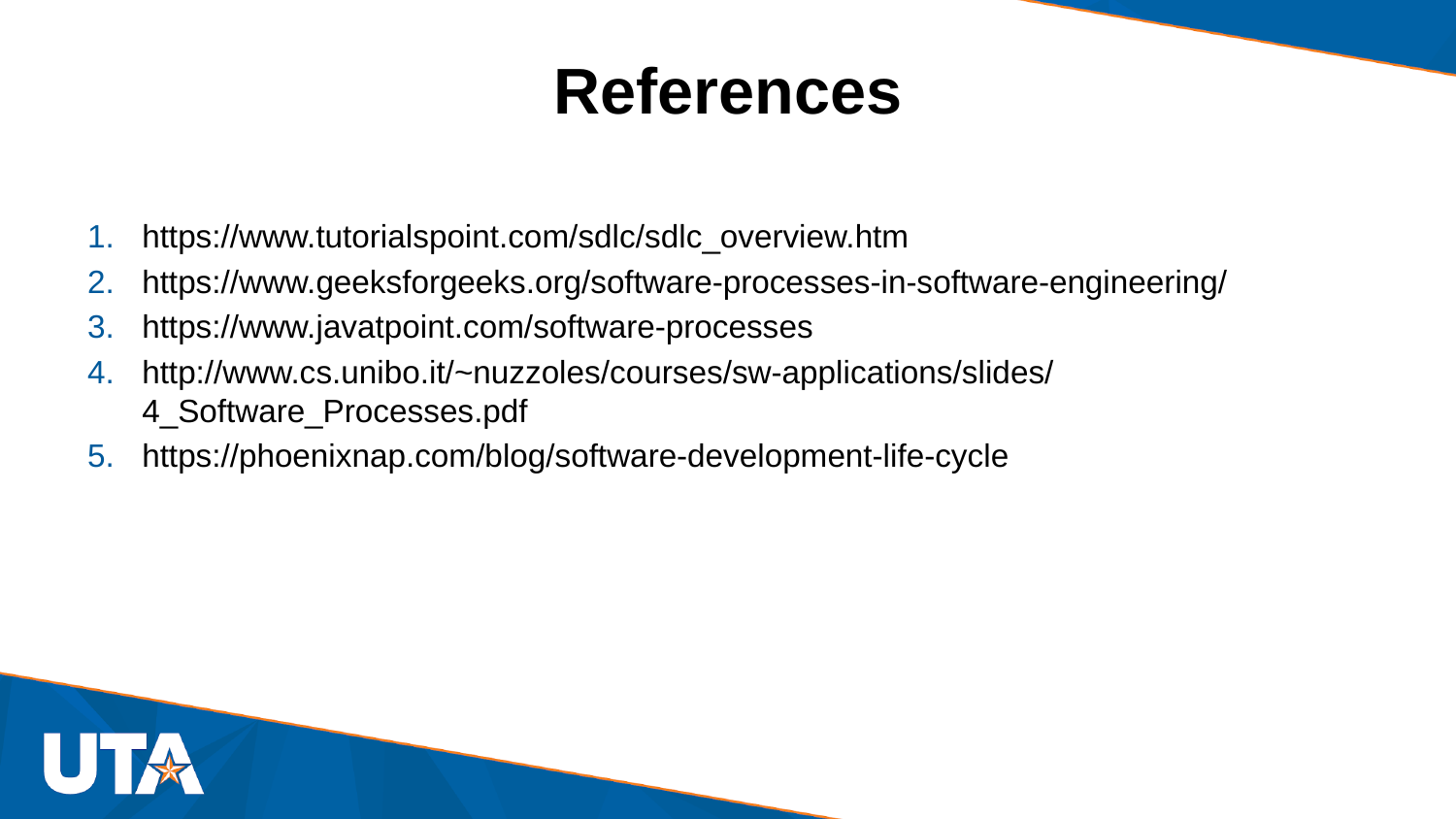

# References
https://www.tutorialspoint.com/sdlc/sdlc_overview.htm
https://www.geeksforgeeks.org/software-processes-in-software-engineering/
https://www.javatpoint.com/software-processes
http://www.cs.unibo.it/~nuzzoles/courses/sw-applications/slides/4_Software_Processes.pdf
https://phoenixnap.com/blog/software-development-life-cycle